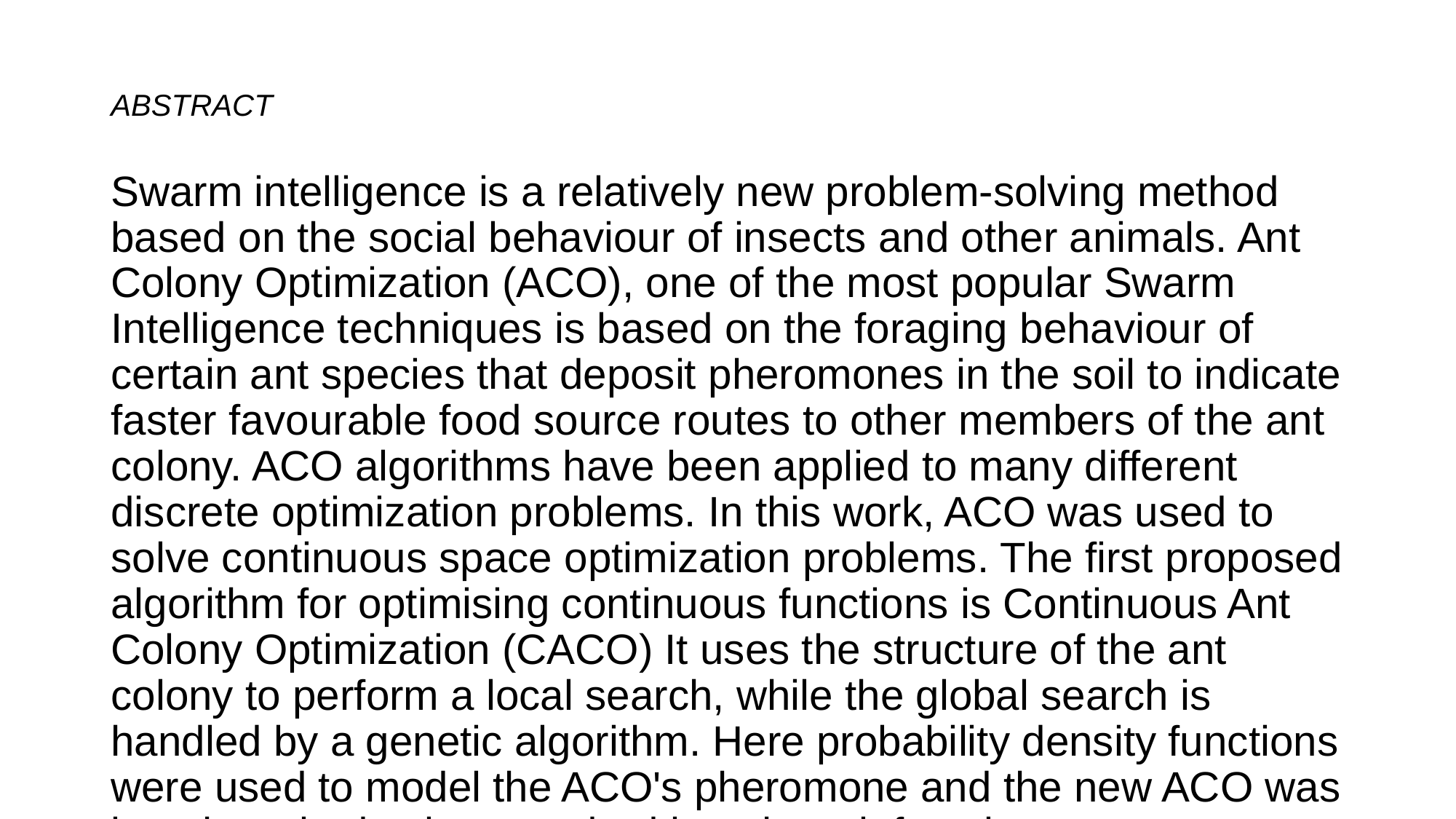

# ABSTRACT
Swarm intelligence is a relatively new problem-solving method based on the social behaviour of insects and other animals. Ant Colony Optimization (ACO), one of the most popular Swarm Intelligence techniques is based on the foraging behaviour of certain ant species that deposit pheromones in the soil to indicate faster favourable food source routes to other members of the ant colony. ACO algorithms have been applied to many different discrete optimization problems. In this work, ACO was used to solve continuous space optimization problems. The first proposed algorithm for optimising continuous functions is Continuous Ant Colony Optimization (CACO) It uses the structure of the ant colony to perform a local search, while the global search is handled by a genetic algorithm. Here probability density functions were used to model the ACO's pheromone and the new ACO was benchmarked using standard benchmark functions.